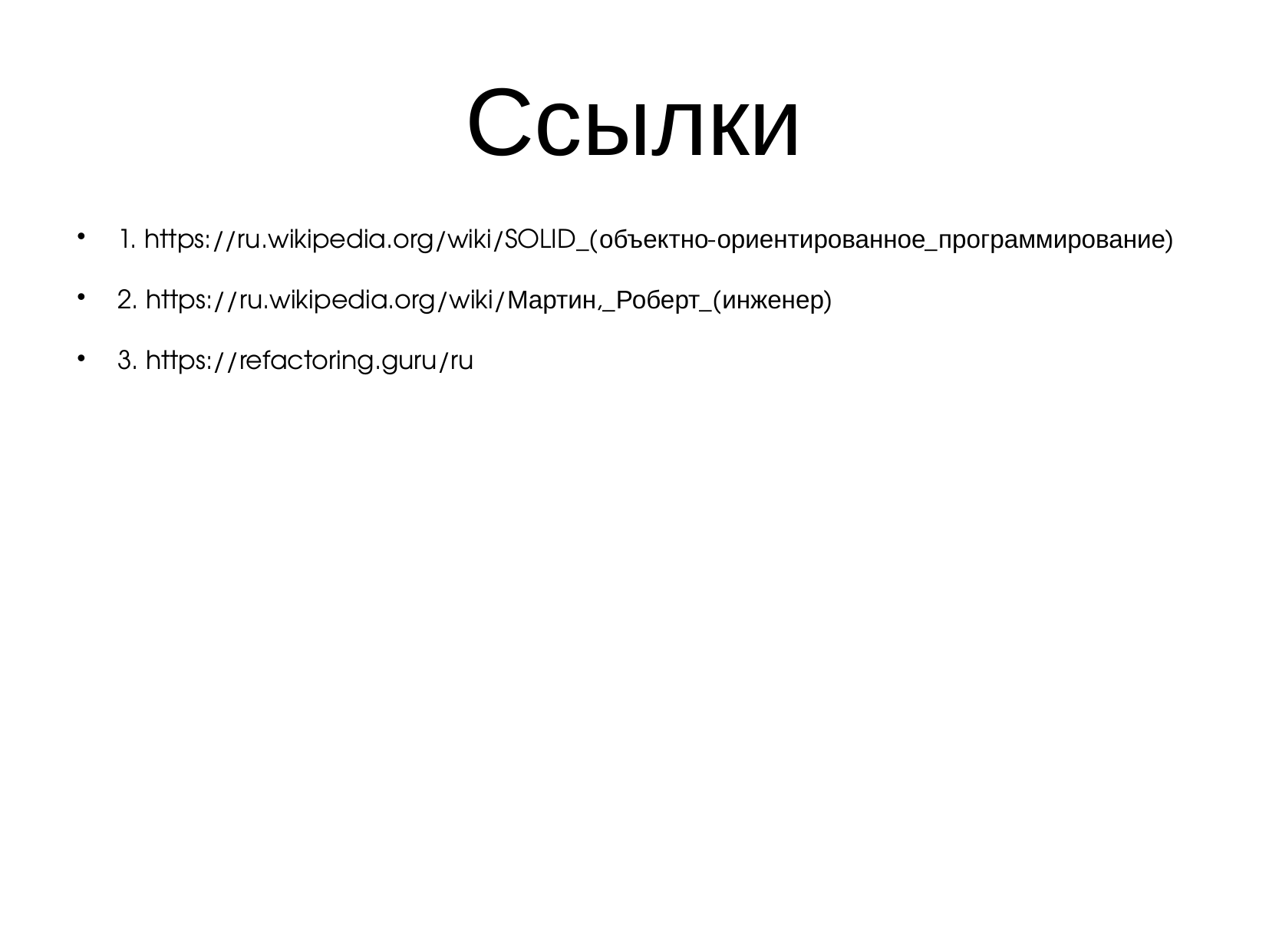

Ссылки
1. https://ru.wikipedia.org/wiki/SOLID_(объектно-ориентированное_программирование)
2. https://ru.wikipedia.org/wiki/Мартин,_Роберт_(инженер)
3. https://refactoring.guru/ru